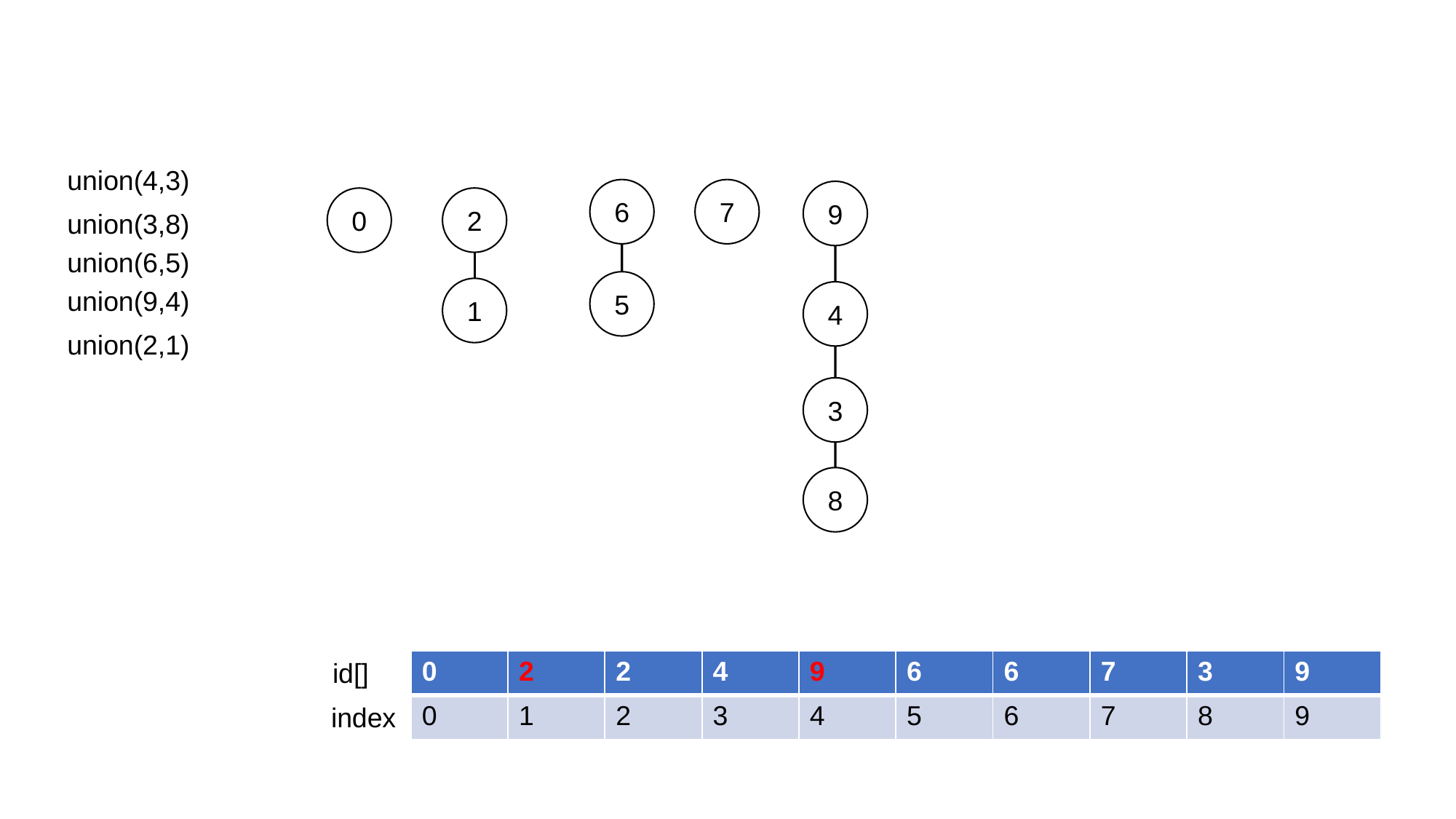

union(4,3)
6
7
9
2
0
union(3,8)
union(6,5)
5
1
union(9,4)
4
union(2,1)
3
8
id[]
| 0 | 2 | 2 | 4 | 9 | 6 | 6 | 7 | 3 | 9 |
| --- | --- | --- | --- | --- | --- | --- | --- | --- | --- |
| 0 | 1 | 2 | 3 | 4 | 5 | 6 | 7 | 8 | 9 |
index